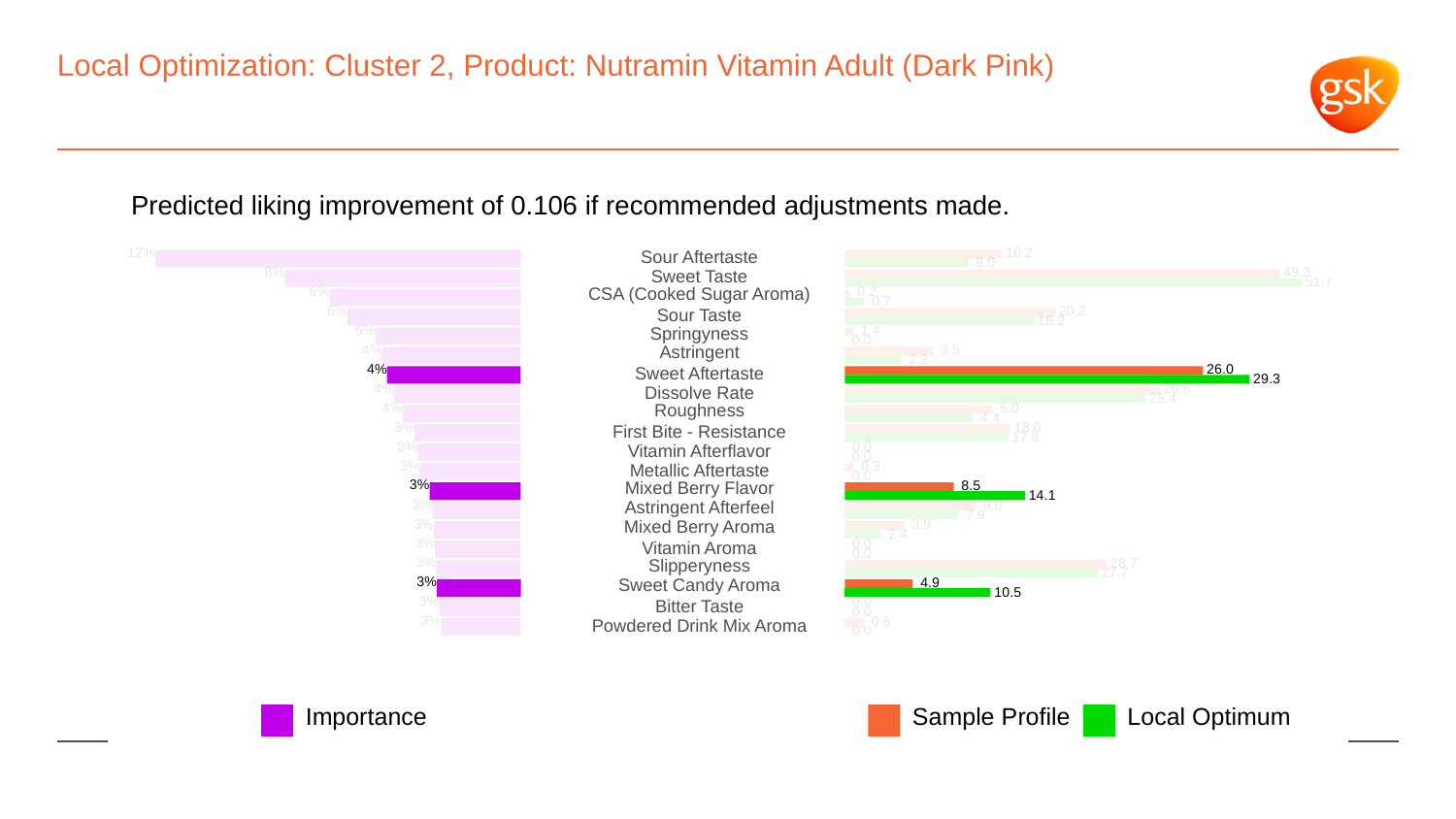

# Local Optimization: Cluster 2, Product: Nutramin Vitamin Adult (Dark Pink)

Predicted liking improvement of 0.106 if recommended adjustments made.

12%
 10.2

Sour Aftertaste
  8.0

8%
 49.3

Sweet Taste
 51.7

6%
CSA (Cooked Sugar Aroma)
  0.2

  0.7

6%
 20.2

Sour Taste
 18.2

5%
Springyness
  1.4

  0.0

4%
Astringent
  3.5

  2.2

4%
 26.0

Sweet Aftertaste
 29.3

4%
 26.6

Dissolve Rate
 25.4

4%
Roughness
  5.0

  4.4

3%
 18.0

First Bite - Resistance
 17.8

3%
  0.0

Vitamin Afterflavor
  0.0

3%
  0.3

Metallic Aftertaste
  0.0

3%
Mixed Berry Flavor
  8.5

 14.1

3%
Astringent Afterfeel
  9.0

  7.9

3%
Mixed Berry Aroma
  3.9

  2.4

3%
  0.0

Vitamin Aroma
  0.0

3%
Slipperyness
 28.7

 27.7

3%
Sweet Candy Aroma
  4.9

 10.5

3%
  0.0

Bitter Taste
  0.0

3%
  0.6

Powdered Drink Mix Aroma
  0.0

Local Optimum
Sample Profile
Importance